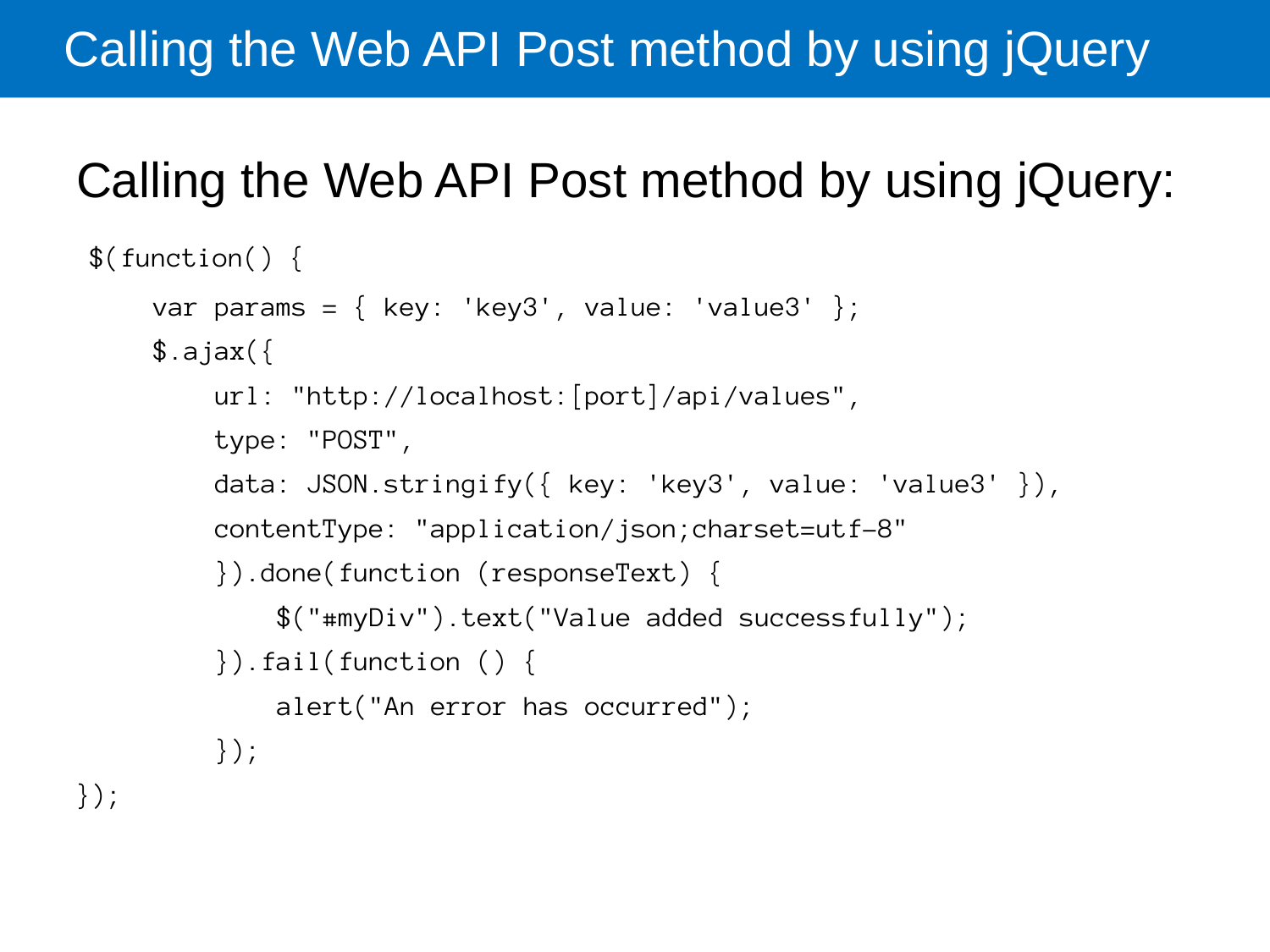

# Calling the Web API Post method by using jQuery
Calling the Web API Post method by using jQuery:
 $(function() {
     var params = { key: 'key3', value: 'value3' };
     $.ajax({
         url: "http://localhost:[port]/api/values",
         type: "POST",
         data: JSON.stringify({ key: 'key3', value: 'value3' }),
         contentType: "application/json;charset=utf-8"
         }).done(function (responseText) {
             $("#myDiv").text("Value added successfully");
         }).fail(function () {
             alert("An error has occurred");
         });
});